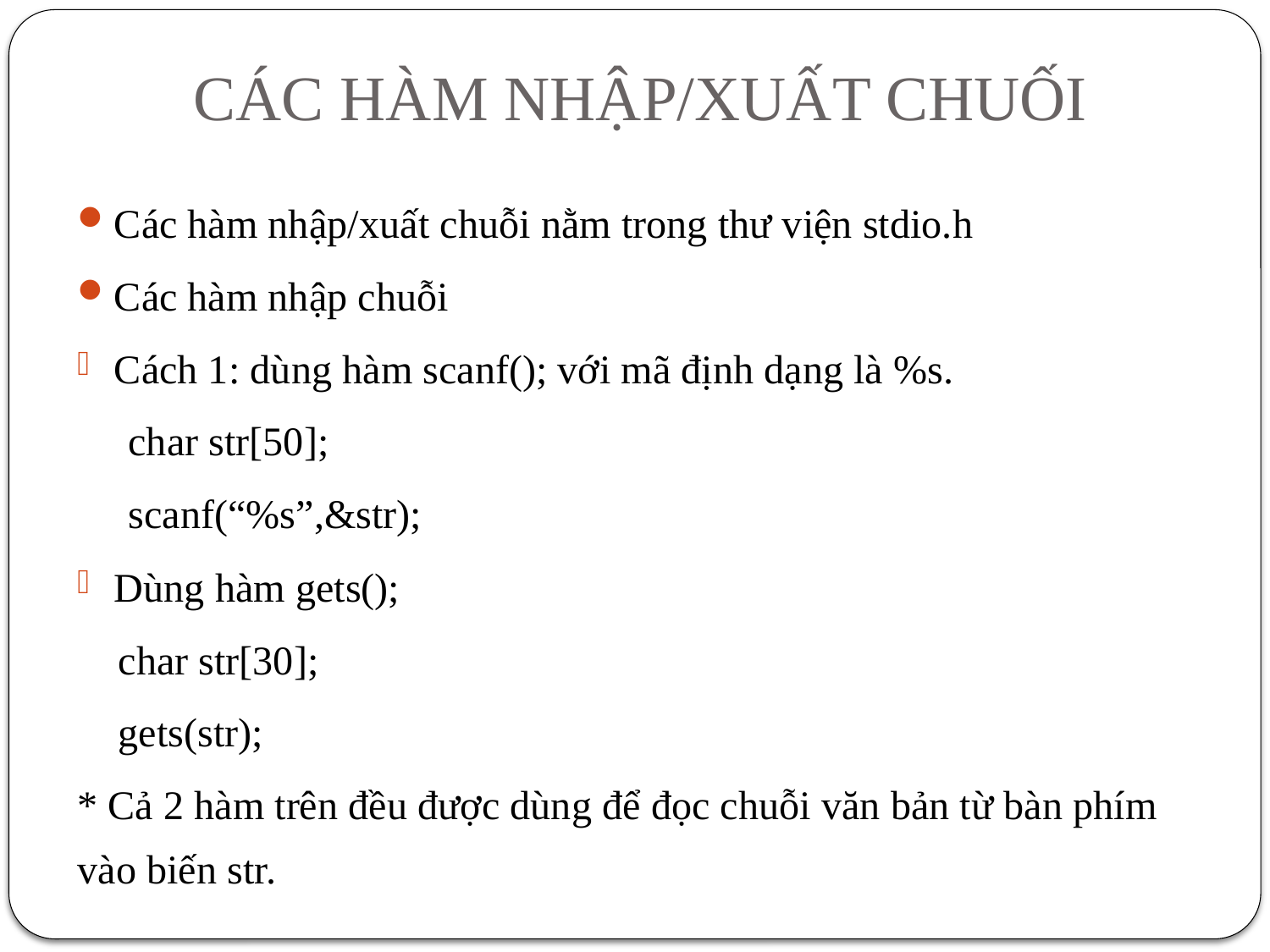

# CÁC HÀM NHẬP/XUẤT CHUỐI
Các hàm nhập/xuất chuỗi nằm trong thư viện stdio.h
Các hàm nhập chuỗi
Cách 1: dùng hàm scanf(); với mã định dạng là %s.
     char str[50];
     scanf(“%s”,&str);
Dùng hàm gets();
    char str[30];
    gets(str);
* Cả 2 hàm trên đều được dùng để đọc chuỗi văn bản từ bàn phím vào biến str.